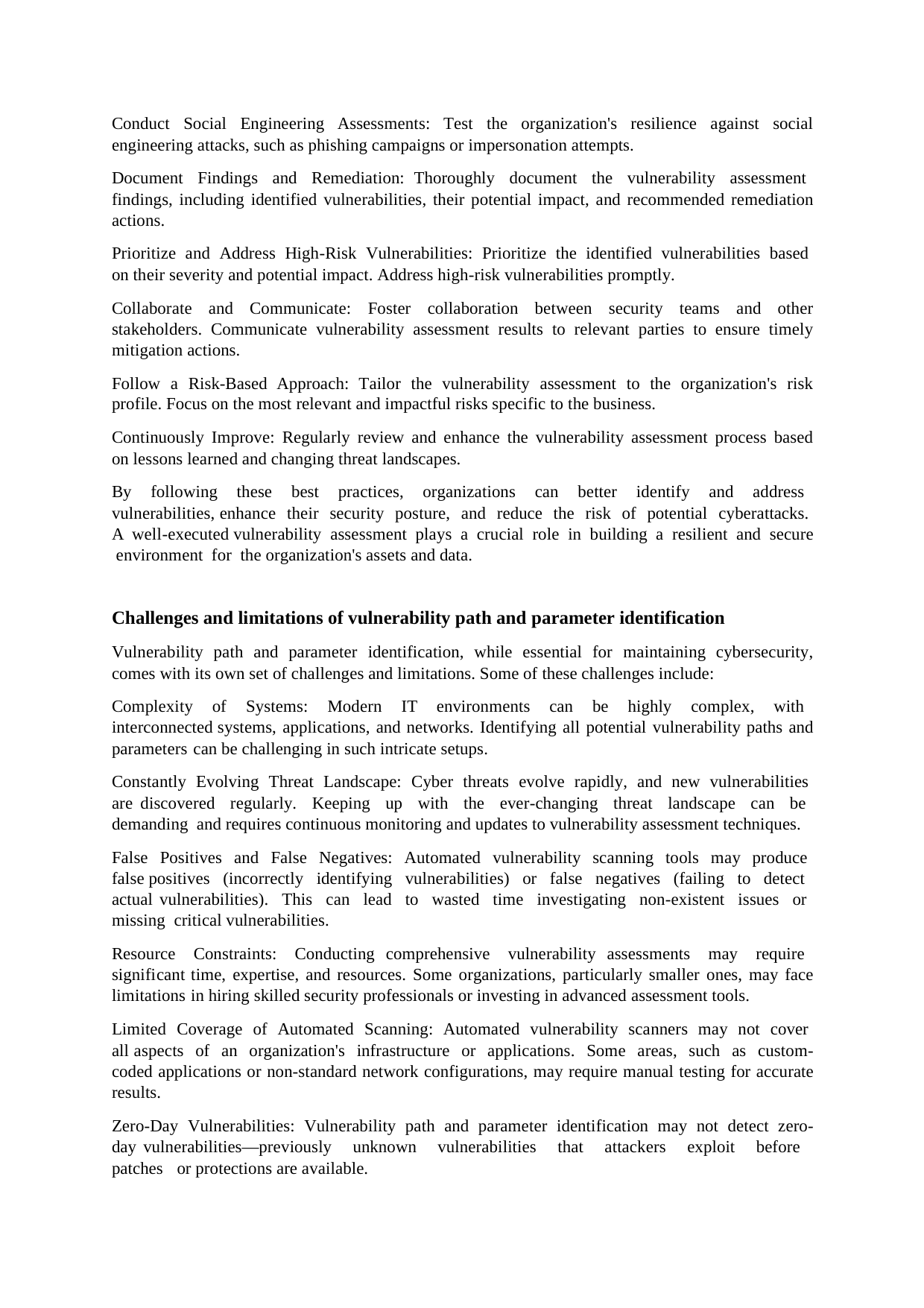

Conduct Social Engineering Assessments: Test the organization's resilience against social engineering attacks, such as phishing campaigns or impersonation attempts.
Document  Findings  and  Remediation: Thoroughly  document  the  vulnerability  assessment  findings, including identified vulnerabilities, their potential impact, and recommended remediation actions.
Prioritize  and  Address  High-Risk  Vulnerabilities:  Prioritize  the  identified  vulnerabilities  based  on their severity and potential impact. Address high-risk vulnerabilities promptly.
Collaborate and Communicate: Foster collaboration between security teams and other stakeholders. Communicate vulnerability assessment results to relevant parties to ensure timely mitigation actions.
Follow a Risk-Based Approach: Tailor the vulnerability assessment to the organization's risk profile. Focus on the most relevant and impactful risks specific to the business.
Continuously Improve: Regularly review and enhance the vulnerability assessment process based on lessons learned and changing threat landscapes.
By  following  these  best  practices,  organizations  can  better  identify  and  address  vulnerabilities, enhance  their  security  posture,  and  reduce  the  risk  of  potential  cyberattacks.  A  well-executed vulnerability  assessment  plays  a  crucial  role  in  building  a  resilient  and  secure  environment  for  the organization's assets and data.
Challenges and limitations of vulnerability path and parameter identification
Vulnerability path and parameter identification, while essential for maintaining cybersecurity, comes with its own set of challenges and limitations. Some of these challenges include:
Complexity  of  Systems:  Modern  IT  environments  can  be  highly  complex,  with  interconnected systems, applications, and networks. Identifying all potential vulnerability paths and parameters can be challenging in such intricate setups.
Constantly  Evolving  Threat  Landscape:  Cyber  threats  evolve  rapidly,  and  new  vulnerabilities  are discovered  regularly.  Keeping  up  with  the  ever-changing  threat  landscape  can  be  demanding  and requires continuous monitoring and updates to vulnerability assessment techniques.
False  Positives  and  False  Negatives:  Automated  vulnerability  scanning  tools  may  produce  false positives   (incorrectly   identifying   vulnerabilities)   or   false   negatives   (failing   to   detect   actual vulnerabilities).  This  can  lead  to  wasted  time  investigating  non-existent  issues  or  missing  critical vulnerabilities.
Resource  Constraints:  Conducting comprehensive  vulnerability assessments  may  require  significant time, expertise, and resources. Some organizations, particularly smaller ones, may face limitations in hiring skilled security professionals or investing in advanced assessment tools.
Limited  Coverage  of  Automated  Scanning:  Automated  vulnerability  scanners  may  not  cover  all aspects  of  an  organization's  infrastructure  or  applications.  Some  areas,  such  as  custom-coded applications or non-standard network configurations, may require manual testing for accurate results.
Zero-Day  Vulnerabilities:  Vulnerability  path  and  parameter  identification  may  not  detect  zero-day vulnerabilities—previously   unknown   vulnerabilities   that   attackers   exploit   before   patches   or protections are available.